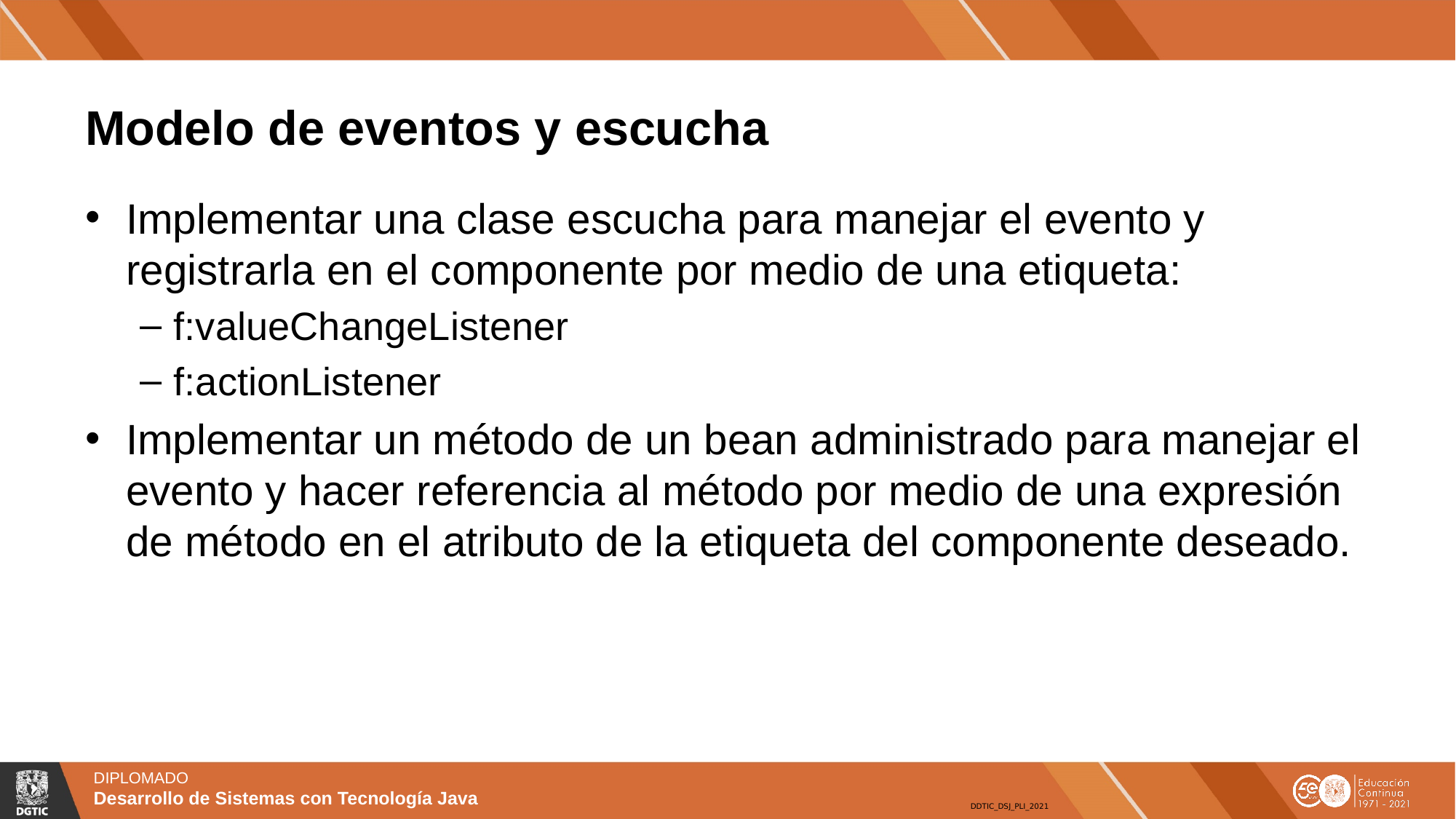

# Modelo de eventos y escucha
Implementar una clase escucha para manejar el evento y registrarla en el componente por medio de una etiqueta:
f:valueChangeListener
f:actionListener
Implementar un método de un bean administrado para manejar el evento y hacer referencia al método por medio de una expresión de método en el atributo de la etiqueta del componente deseado.